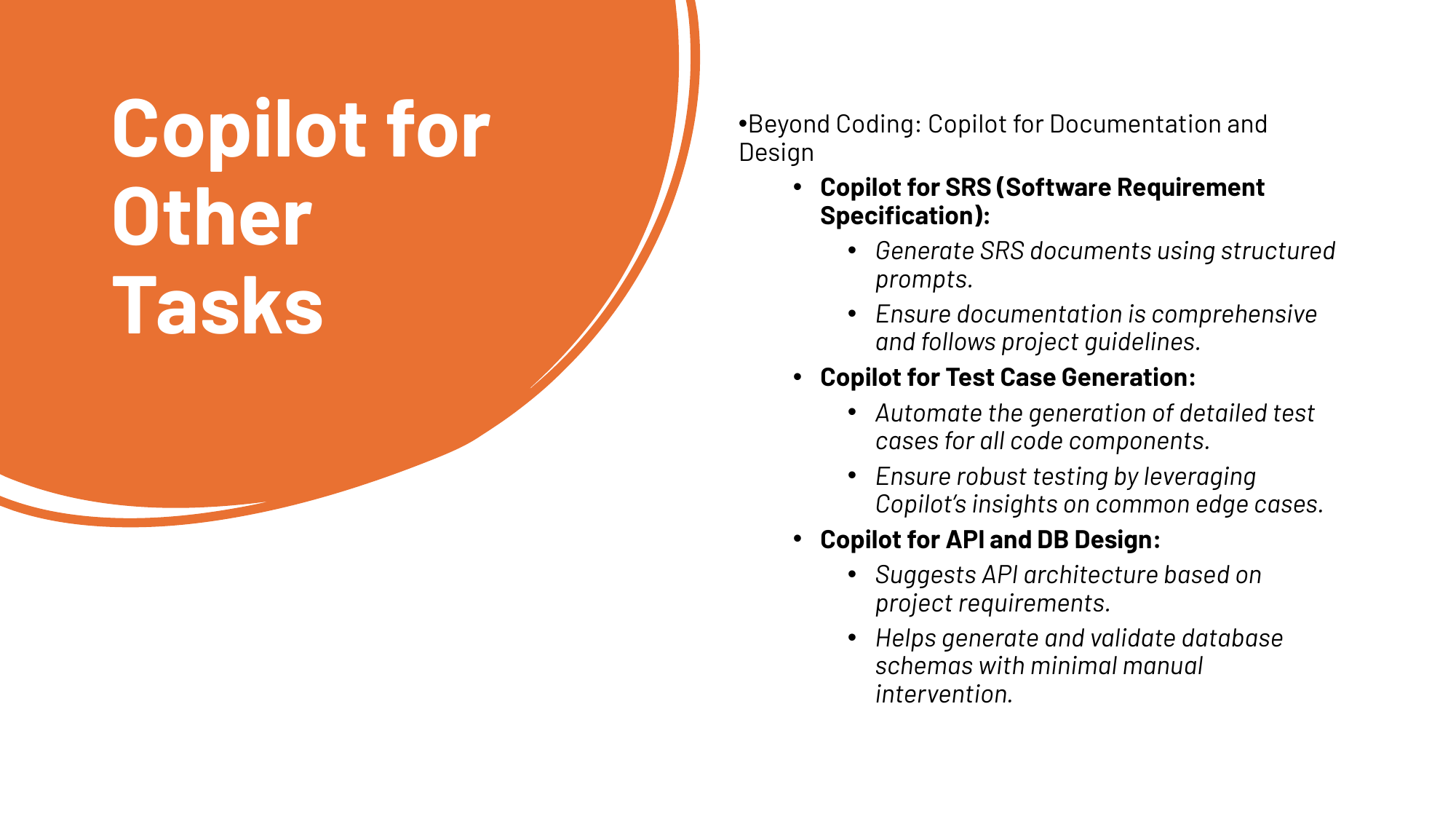

# Copilot for Other Tasks
Beyond Coding: Copilot for Documentation and Design
Copilot for SRS (Software Requirement Specification):
Generate SRS documents using structured prompts.
Ensure documentation is comprehensive and follows project guidelines.
Copilot for Test Case Generation:
Automate the generation of detailed test cases for all code components.
Ensure robust testing by leveraging Copilot’s insights on common edge cases.
Copilot for API and DB Design:
Suggests API architecture based on project requirements.
Helps generate and validate database schemas with minimal manual intervention.